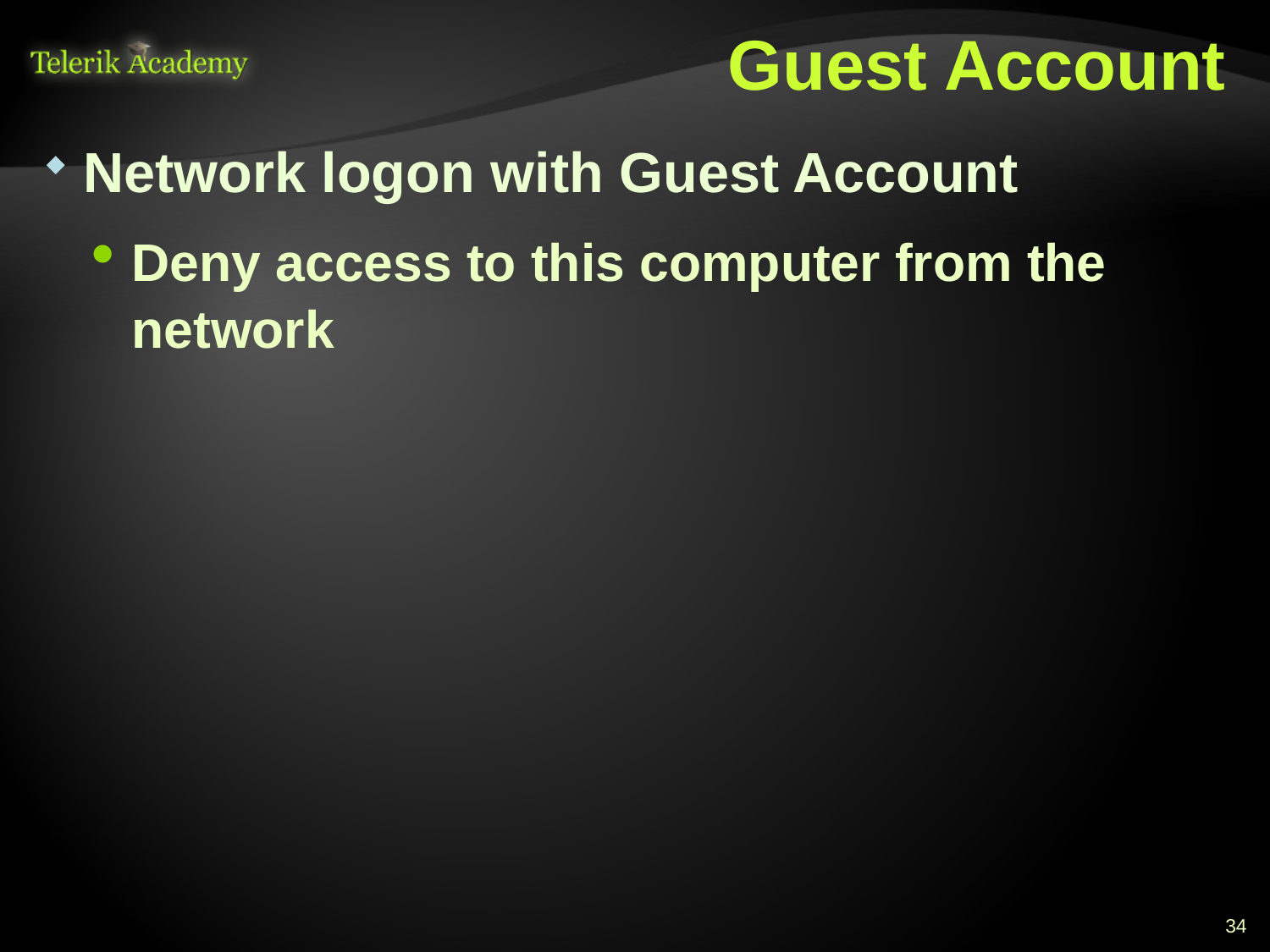

# Guest Account
Network logon with Guest Account
Deny access to this computer from the network

34